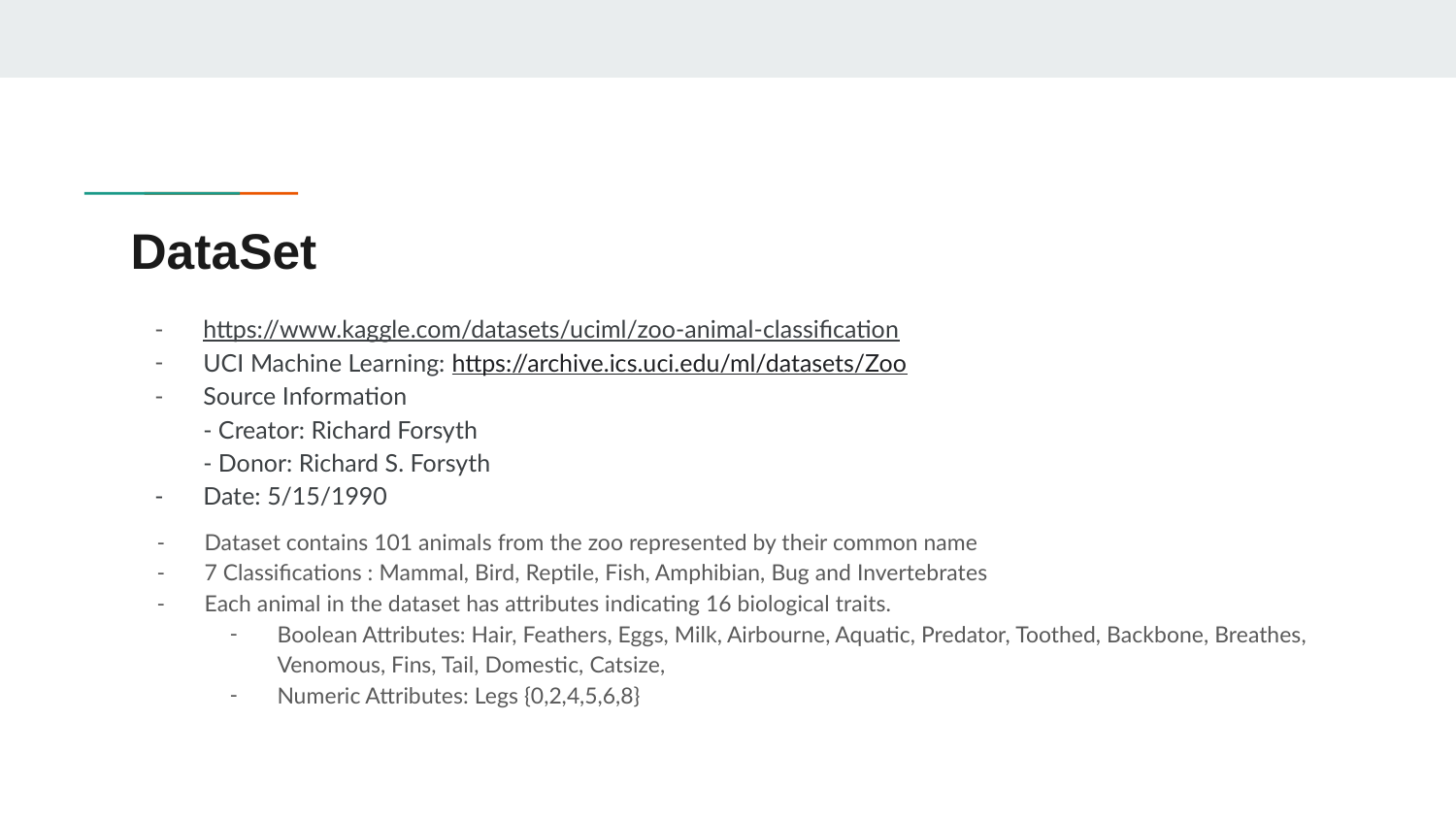

# DataSet
https://www.kaggle.com/datasets/uciml/zoo-animal-classification
UCI Machine Learning: https://archive.ics.uci.edu/ml/datasets/Zoo
Source Information
- Creator: Richard Forsyth
- Donor: Richard S. Forsyth
Date: 5/15/1990
Dataset contains 101 animals from the zoo represented by their common name
7 Classifications : Mammal, Bird, Reptile, Fish, Amphibian, Bug and Invertebrates
Each animal in the dataset has attributes indicating 16 biological traits.
Boolean Attributes: Hair, Feathers, Eggs, Milk, Airbourne, Aquatic, Predator, Toothed, Backbone, Breathes, Venomous, Fins, Tail, Domestic, Catsize,
Numeric Attributes: Legs {0,2,4,5,6,8}